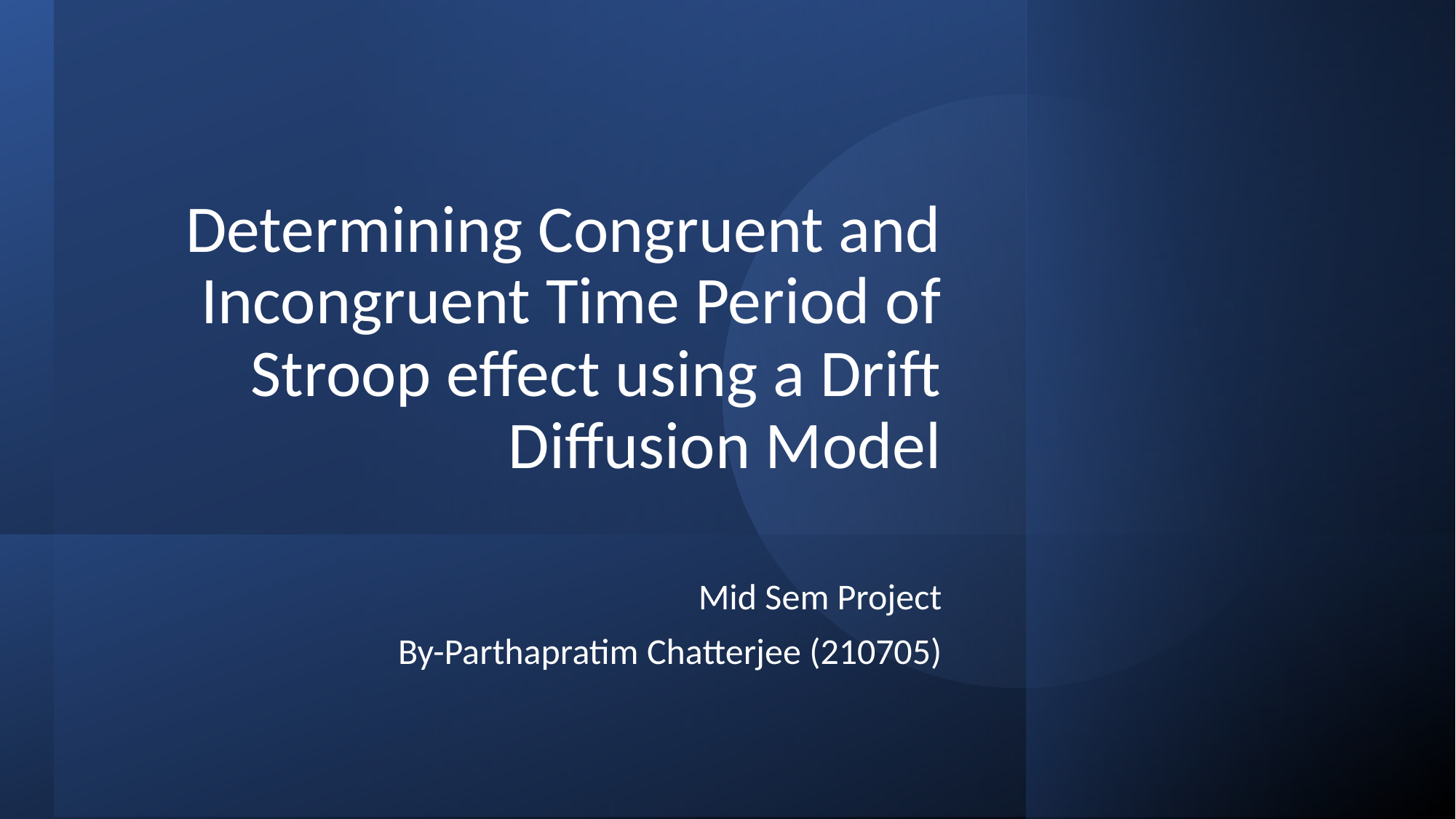

# Determining Congruent and Incongruent Time Period of Stroop effect using a Drift Diffusion Model

Mid Sem Project
By-Parthapratim Chatterjee (210705)